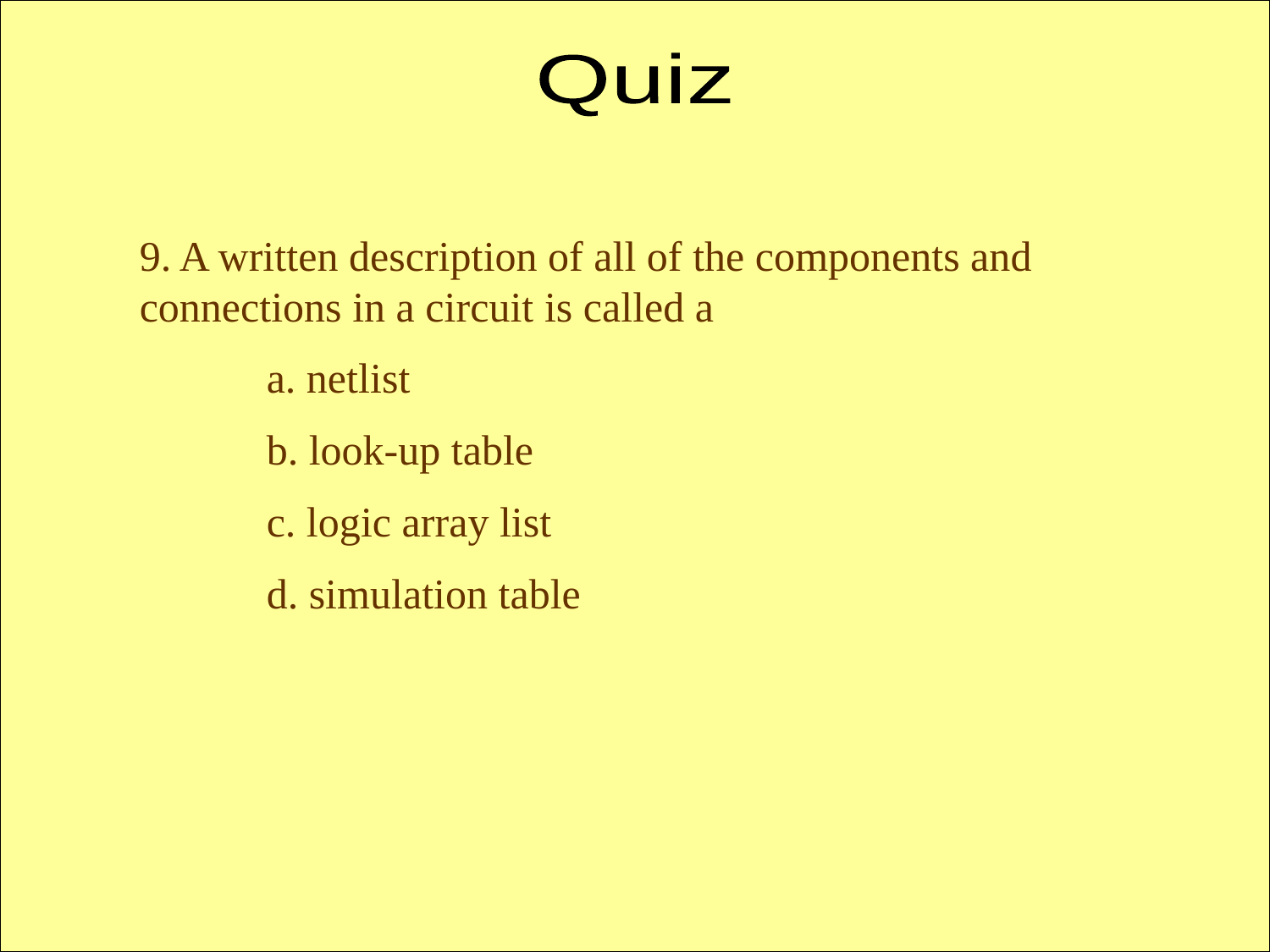

Quiz
9. A written description of all of the components and connections in a circuit is called a
	a. netlist
	b. look-up table
	c. logic array list
	d. simulation table